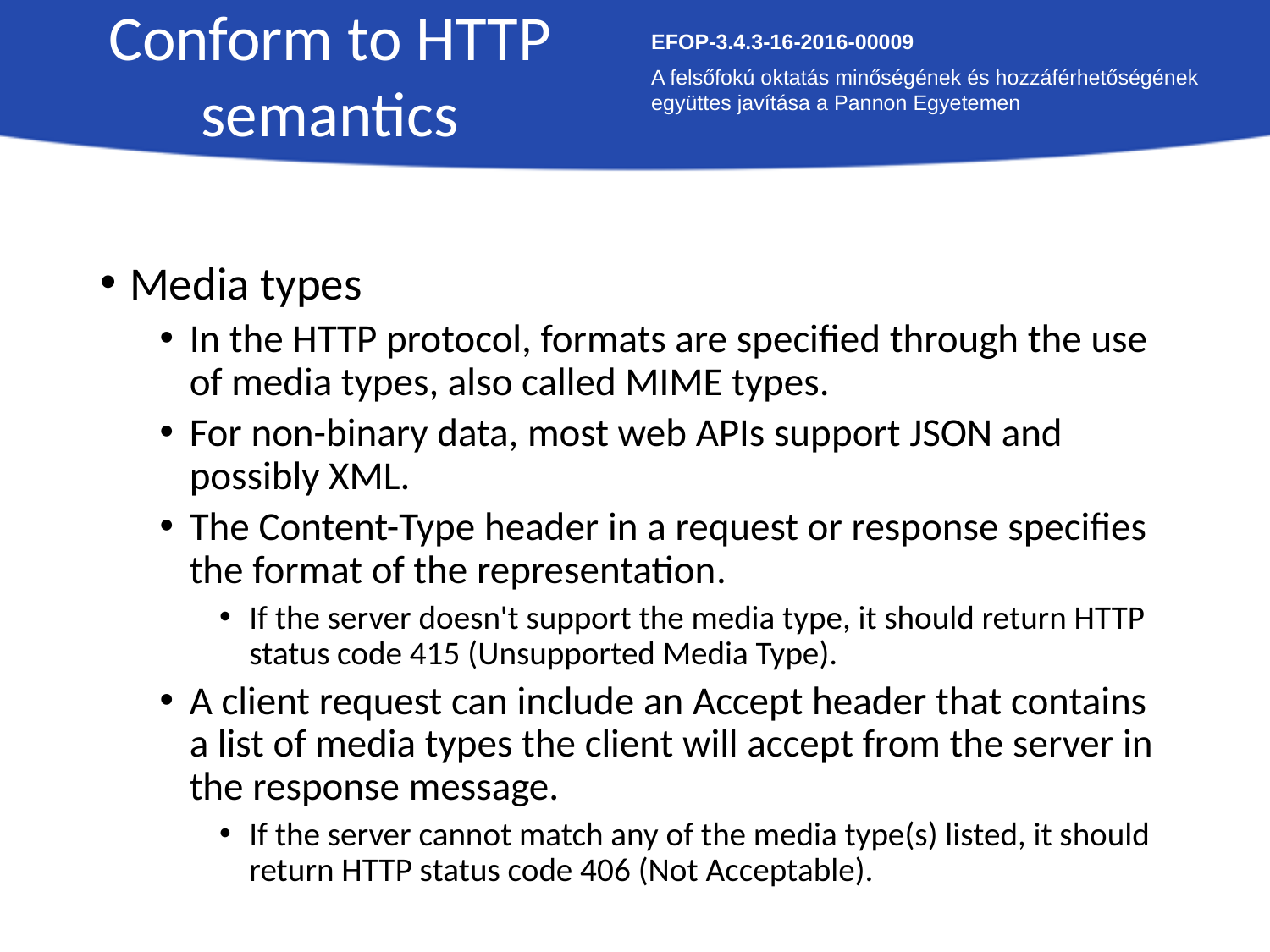

Conform to HTTP semantics
EFOP-3.4.3-16-2016-00009
A felsőfokú oktatás minőségének és hozzáférhetőségének együttes javítása a Pannon Egyetemen
Media types
In the HTTP protocol, formats are specified through the use of media types, also called MIME types.
For non-binary data, most web APIs support JSON and possibly XML.
The Content-Type header in a request or response specifies the format of the representation.
If the server doesn't support the media type, it should return HTTP status code 415 (Unsupported Media Type).
A client request can include an Accept header that contains a list of media types the client will accept from the server in the response message.
If the server cannot match any of the media type(s) listed, it should return HTTP status code 406 (Not Acceptable).